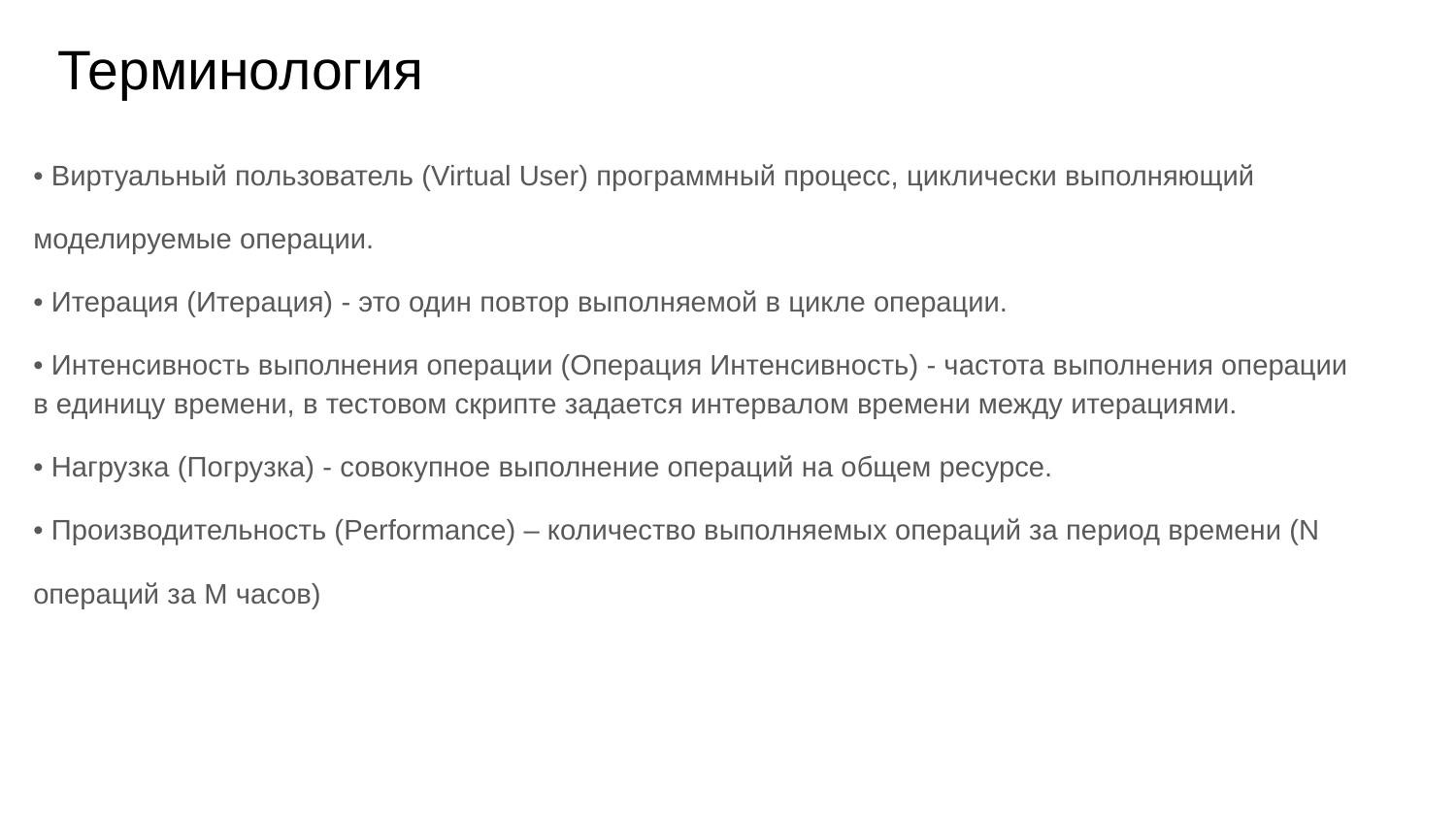

# Терминология
• Виртуальный пользователь (Virtual User) программный процесс, циклически выполняющий
моделируемые операции.
• Итерация (Итерация) - это один повтор выполняемой в цикле операции.
• Интенсивность выполнения операции (Операция Интенсивность) - частота выполнения операции в единицу времени, в тестовом скрипте задается интервалом времени между итерациями.
• Нагрузка (Погрузка) - совокупное выполнение операций на общем ресурсе.
• Производительность (Performance) – количество выполняемых операций за период времени (N
операций за M часов)